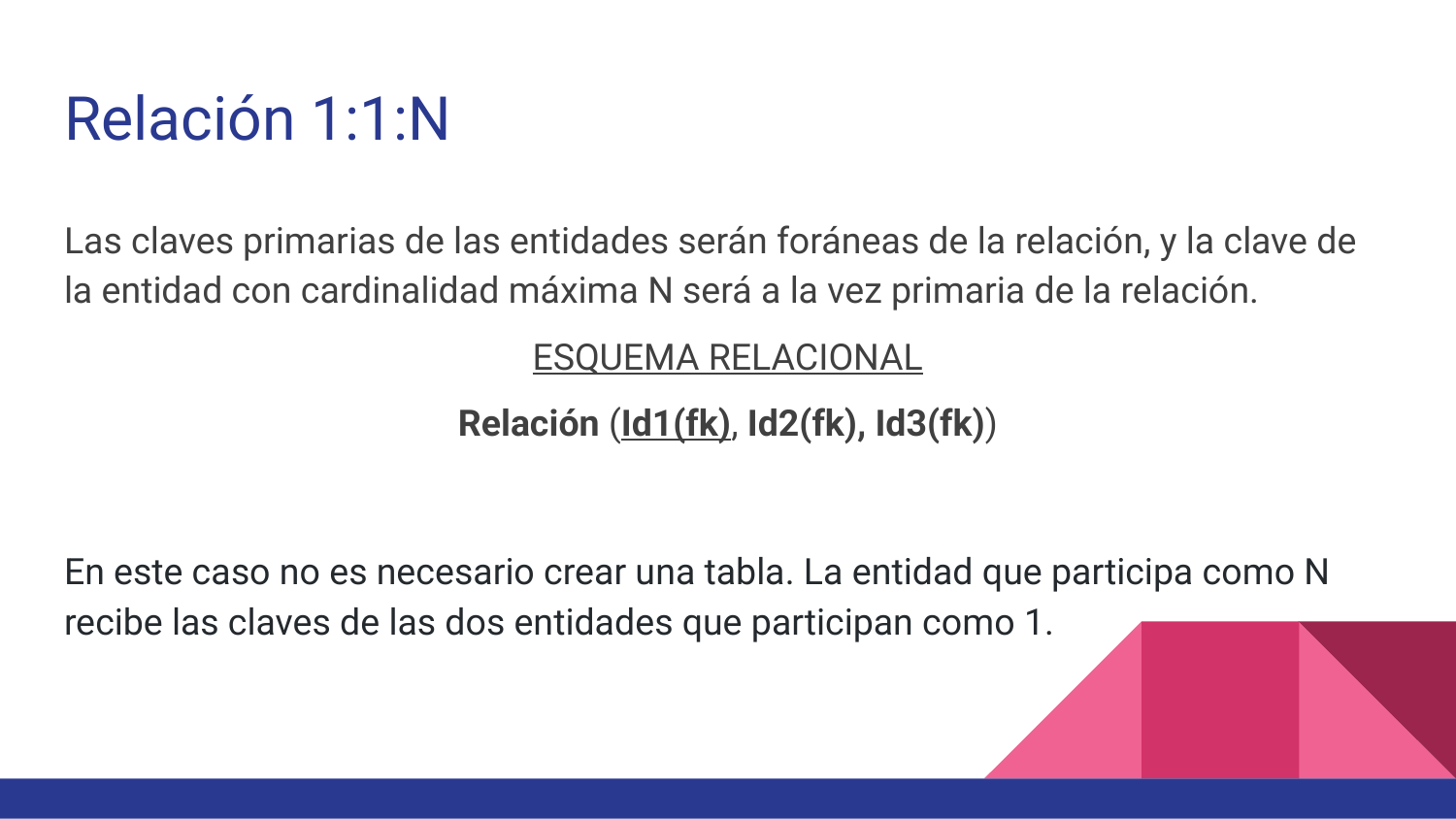

# Relación 1:1:N
Las claves primarias de las entidades serán foráneas de la relación, y la clave de la entidad con cardinalidad máxima N será a la vez primaria de la relación.
ESQUEMA RELACIONAL
Relación (Id1(fk), Id2(fk), Id3(fk))

En este caso no es necesario crear una tabla. La entidad que participa como N recibe las claves de las dos entidades que participan como 1.